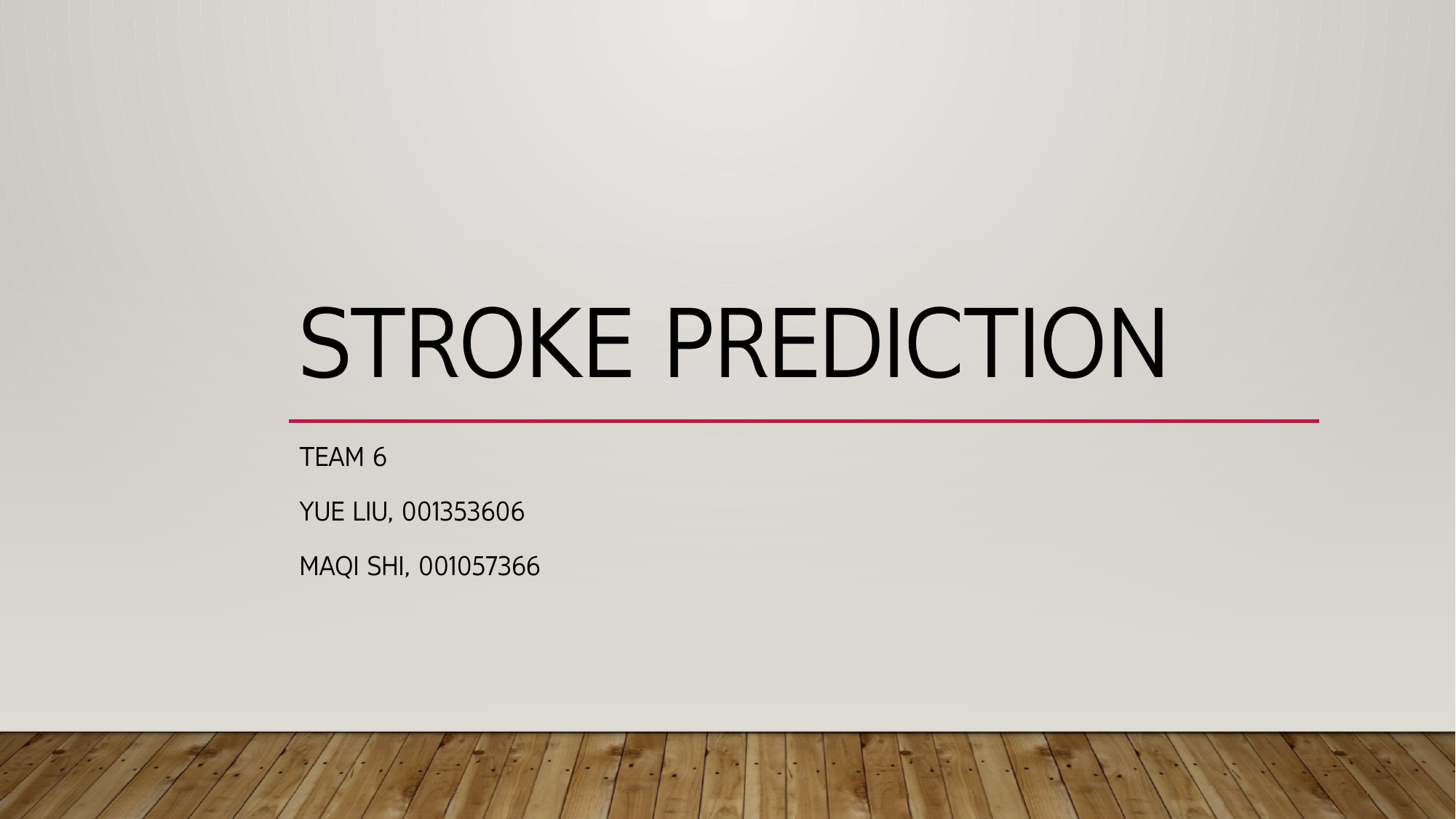

# Stroke Prediction
Team 6
Yue Liu, 001353606
Maqi Shi, 001057366